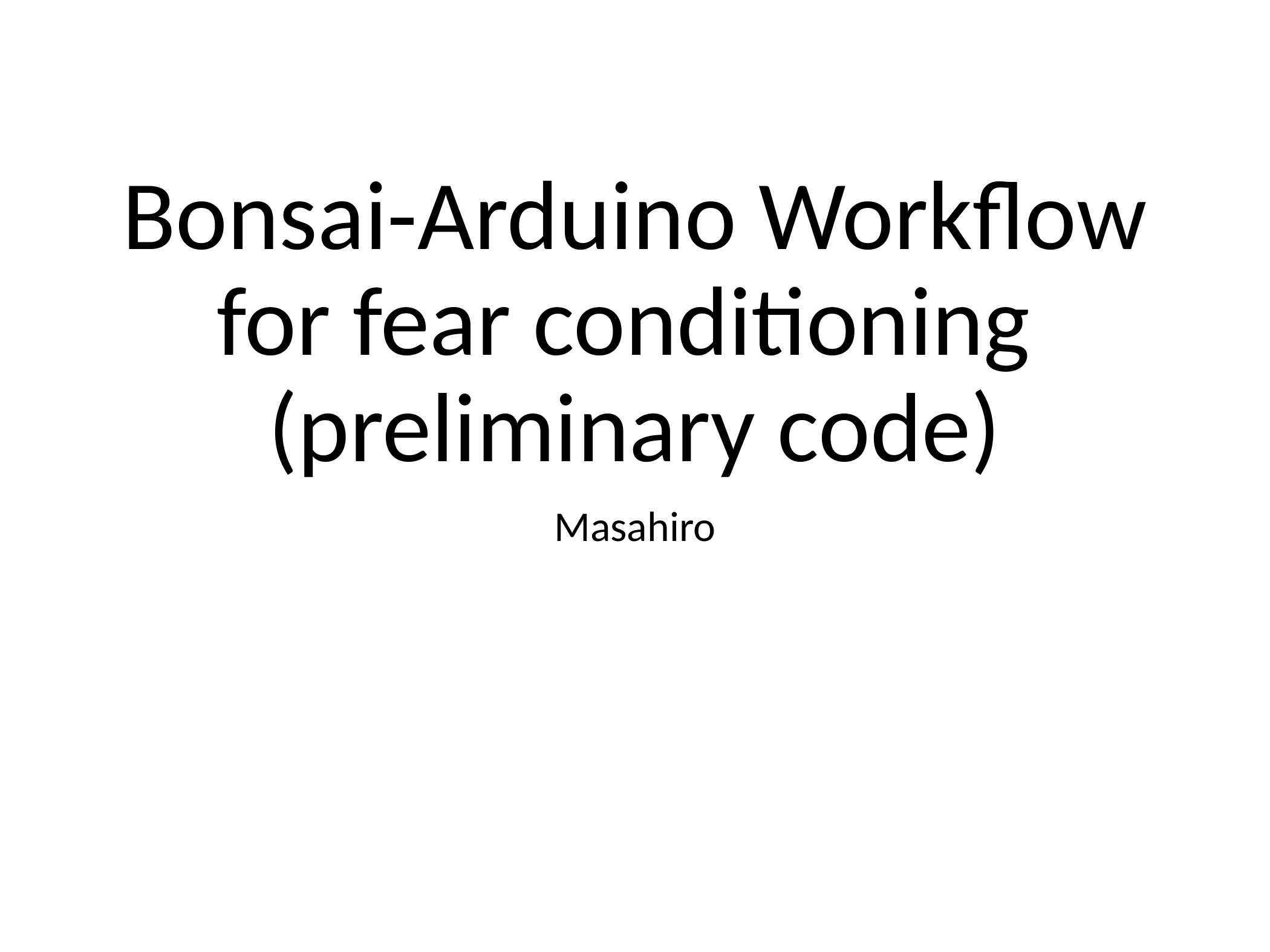

# Bonsai-Arduino Workflow for fear conditioning (preliminary code)
Masahiro